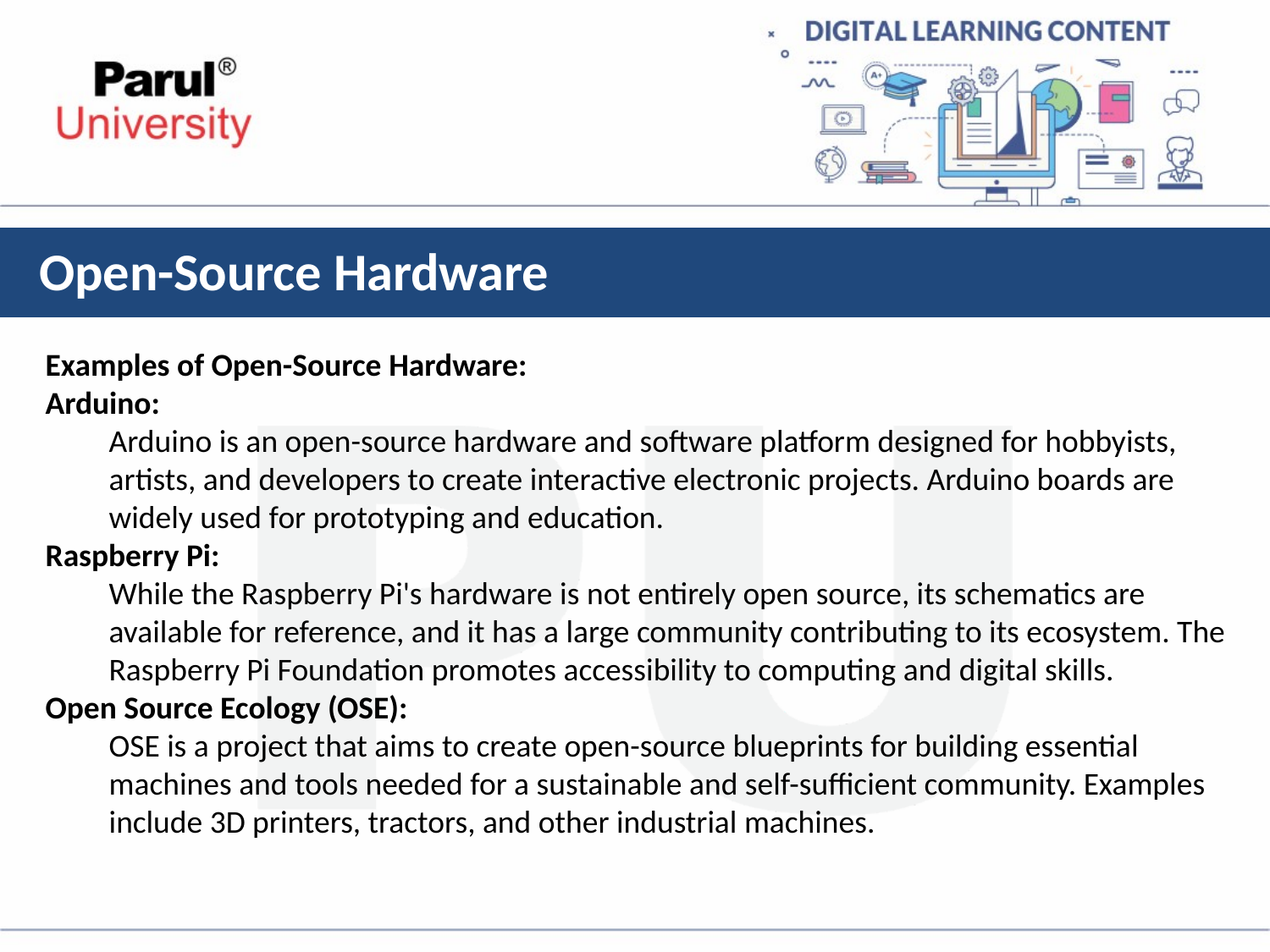

# Open-Source Hardware
Examples of Open-Source Hardware:
Arduino:
Arduino is an open-source hardware and software platform designed for hobbyists, artists, and developers to create interactive electronic projects. Arduino boards are widely used for prototyping and education.
Raspberry Pi:
While the Raspberry Pi's hardware is not entirely open source, its schematics are available for reference, and it has a large community contributing to its ecosystem. The Raspberry Pi Foundation promotes accessibility to computing and digital skills.
Open Source Ecology (OSE):
OSE is a project that aims to create open-source blueprints for building essential machines and tools needed for a sustainable and self-sufficient community. Examples include 3D printers, tractors, and other industrial machines.